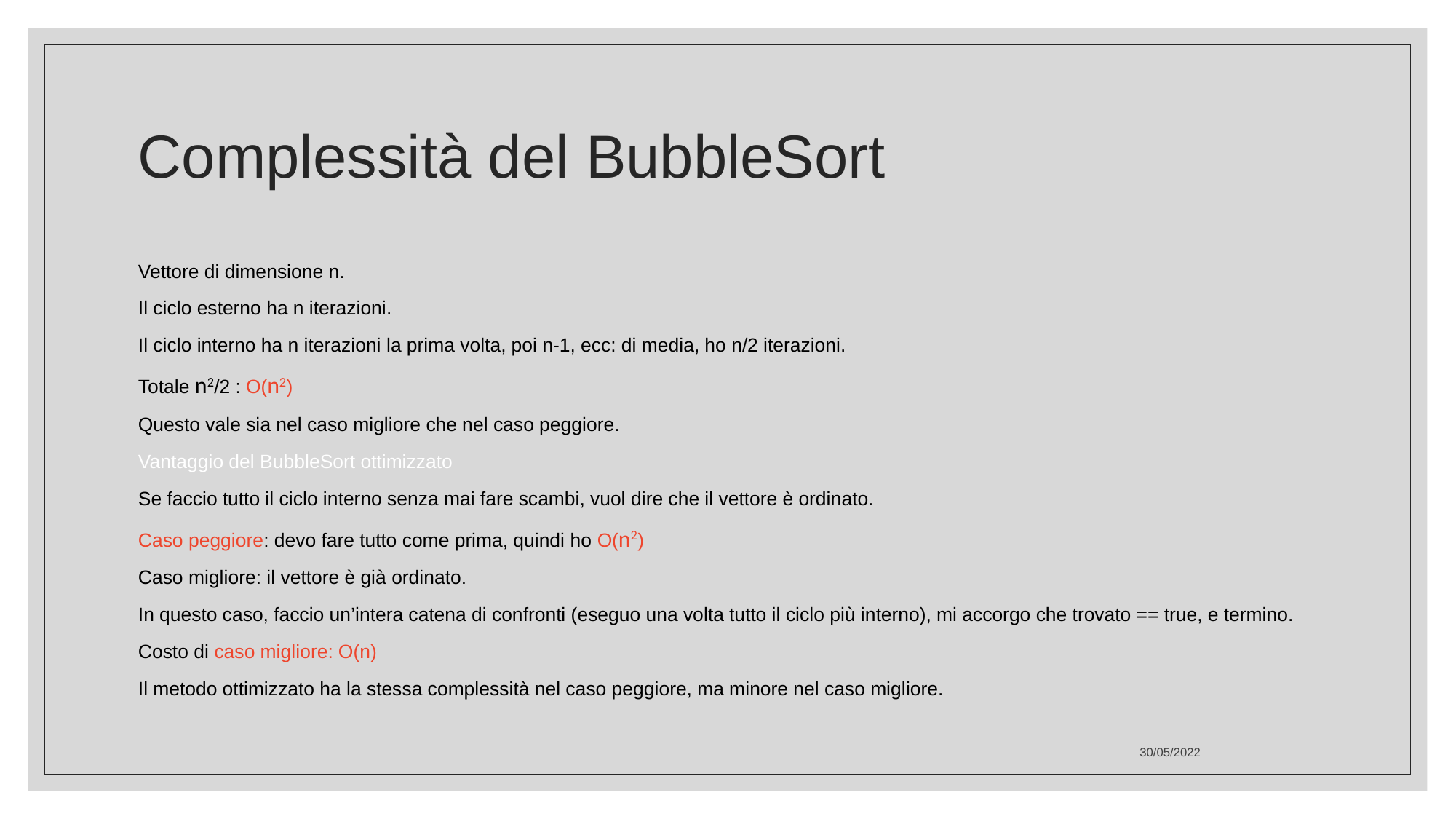

# Complessità del BubbleSort
Vettore di dimensione n.
Il ciclo esterno ha n iterazioni.
Il ciclo interno ha n iterazioni la prima volta, poi n-1, ecc: di media, ho n/2 iterazioni.
Totale n2/2 : O(n2)
Questo vale sia nel caso migliore che nel caso peggiore.
Vantaggio del BubbleSort ottimizzato
Se faccio tutto il ciclo interno senza mai fare scambi, vuol dire che il vettore è ordinato.
Caso peggiore: devo fare tutto come prima, quindi ho O(n2)
Caso migliore: il vettore è già ordinato.
In questo caso, faccio un’intera catena di confronti (eseguo una volta tutto il ciclo più interno), mi accorgo che trovato == true, e termino.
Costo di caso migliore: O(n)
Il metodo ottimizzato ha la stessa complessità nel caso peggiore, ma minore nel caso migliore.
30/05/2022